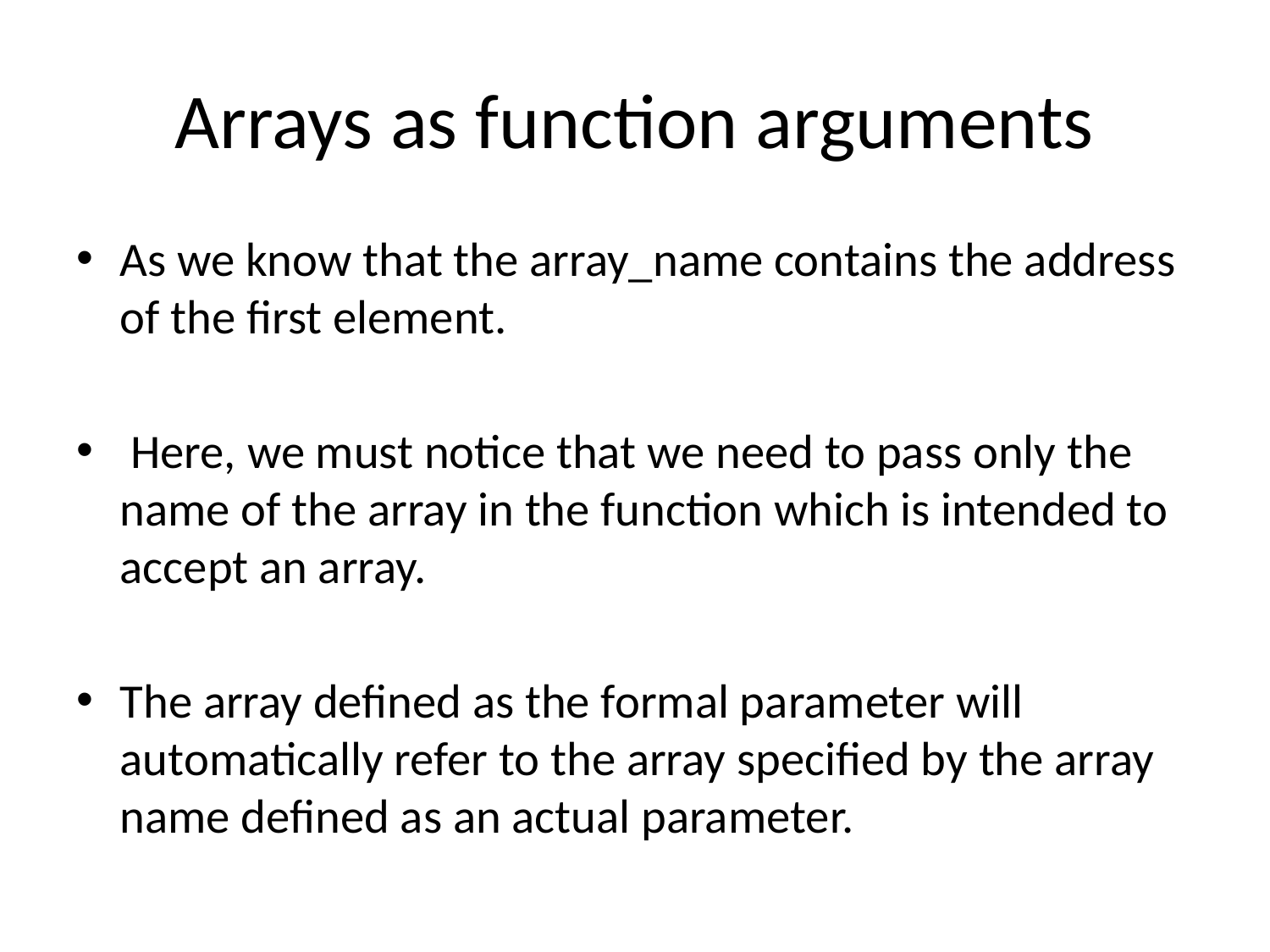

# Arrays as function arguments
As we know that the array_name contains the address of the first element.

 Here, we must notice that we need to pass only the name of the array in the function which is intended to accept an array.

The array defined as the formal parameter will automatically refer to the array specified by the array name defined as an actual parameter.